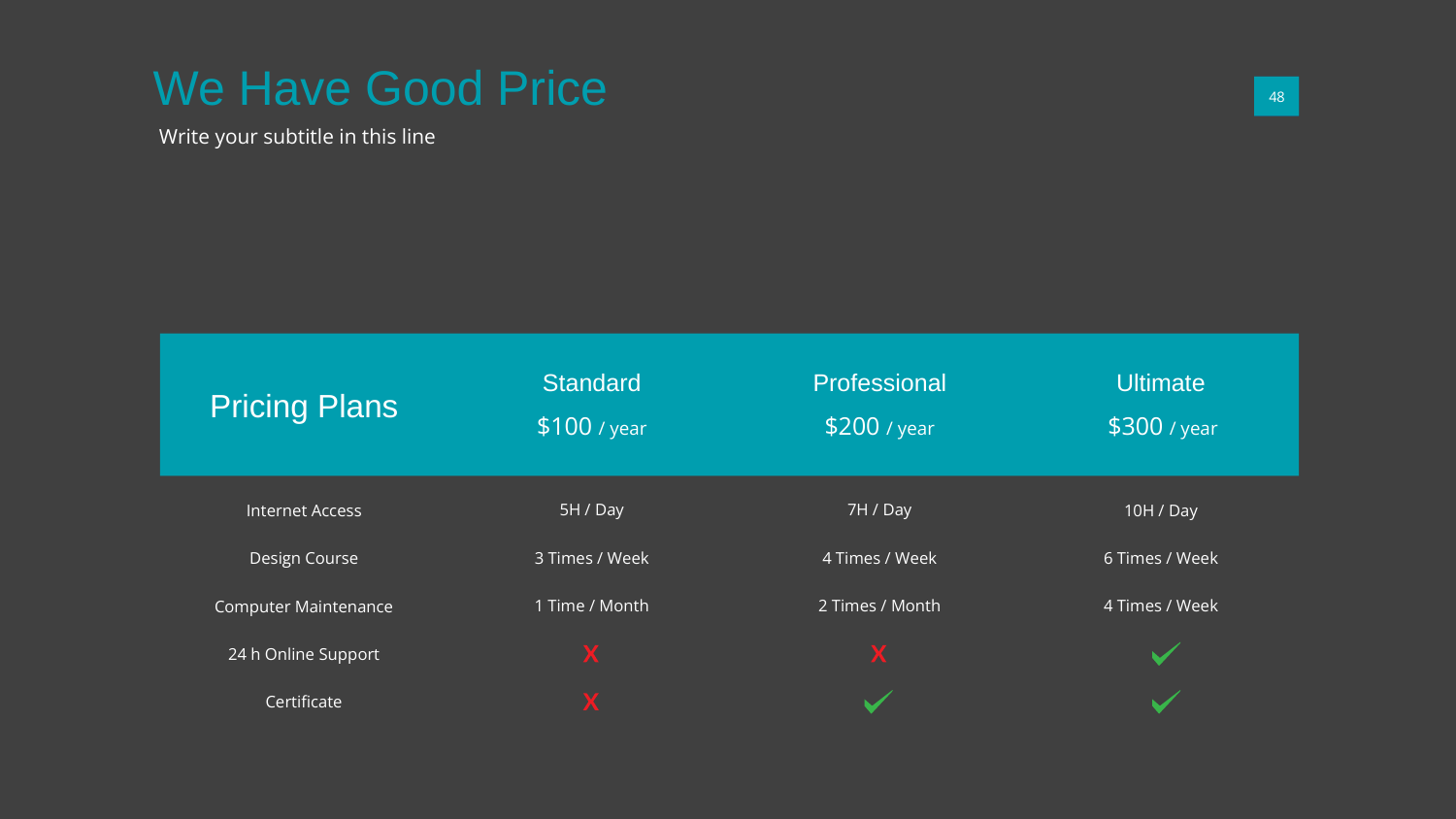

We Have Good Price

01
48
Write your subtitle in this line

Pricing Plans
Standard
Professional
Ultimate
$100 / year
$200 / year
$300 / year
Internet Access
Design Course
Computer Maintenance
24 h Online Support
Certificate
5H / Day
3 Times / Week
1 Time / Month

7H / Day
4 Times / Week
2 Times / Month

10H / Day
6 Times / Week
4 Times / Week